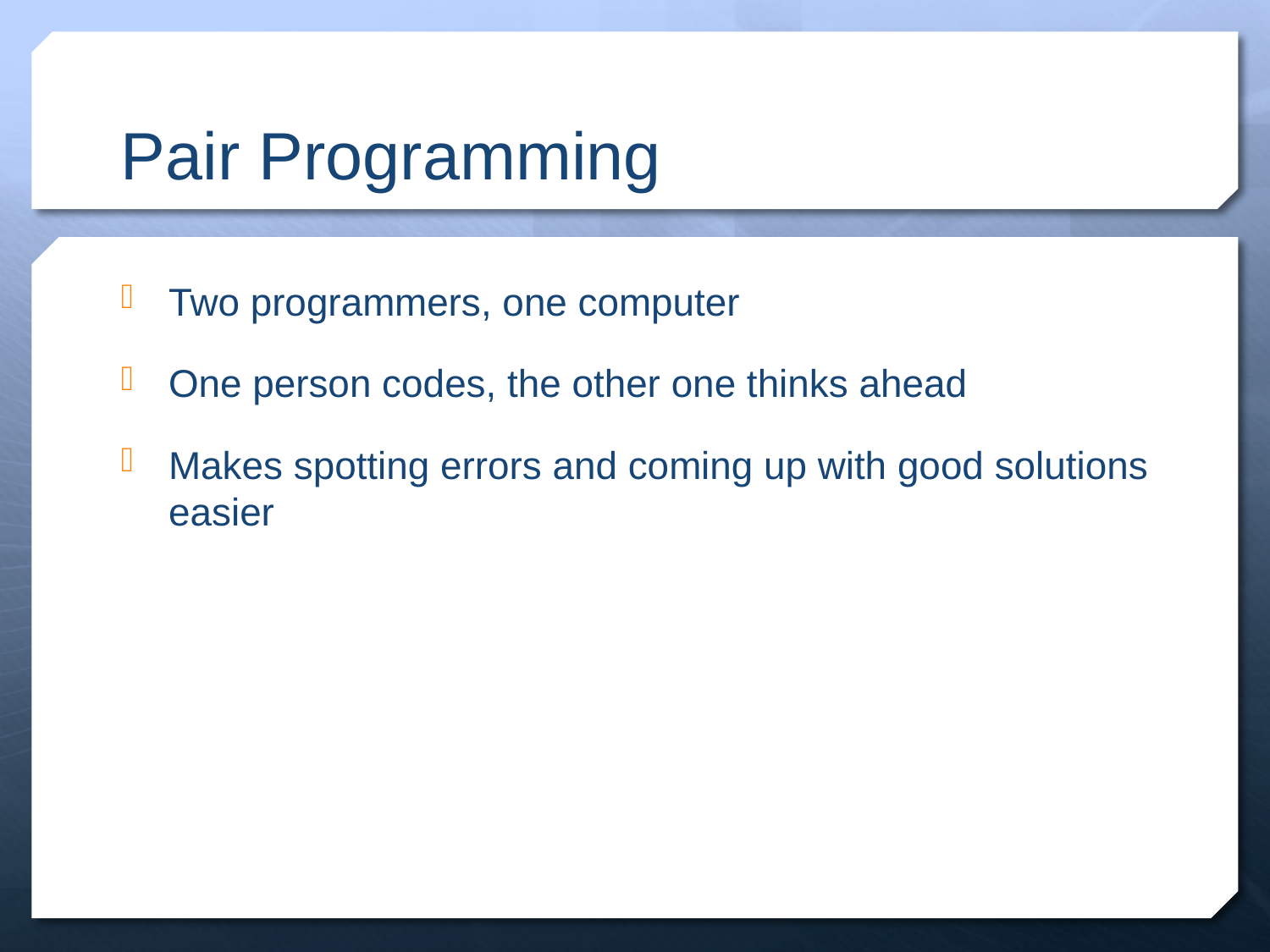

# Pair Programming
Two programmers, one computer
One person codes, the other one thinks ahead
Makes spotting errors and coming up with good solutions easier